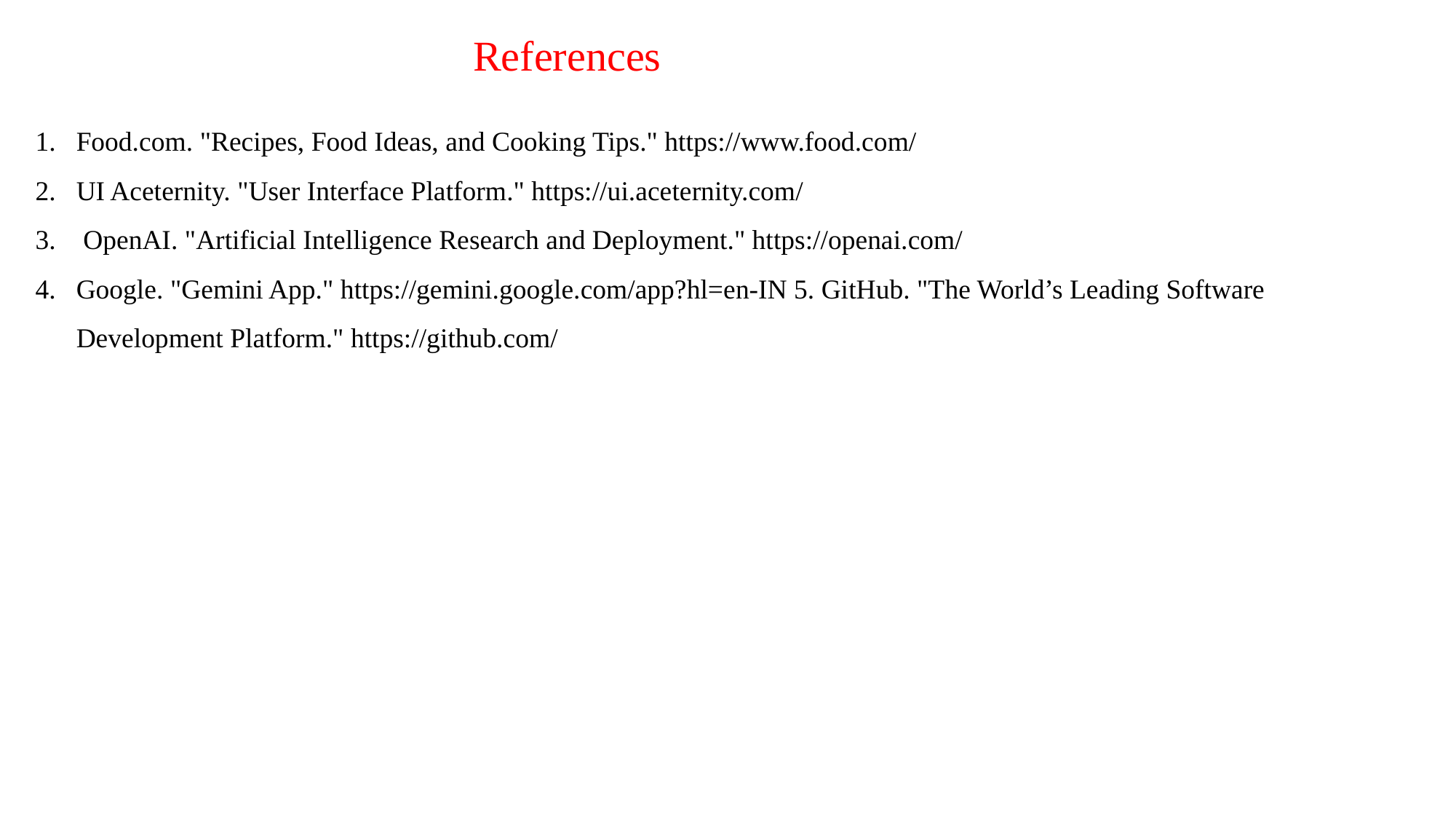

References

Food.com. "Recipes, Food Ideas, and Cooking Tips." https://www.food.com/
UI Aceternity. "User Interface Platform." https://ui.aceternity.com/
 OpenAI. "Artificial Intelligence Research and Deployment." https://openai.com/
Google. "Gemini App." https://gemini.google.com/app?hl=en-IN 5. GitHub. "The World’s Leading Software Development Platform." https://github.com/